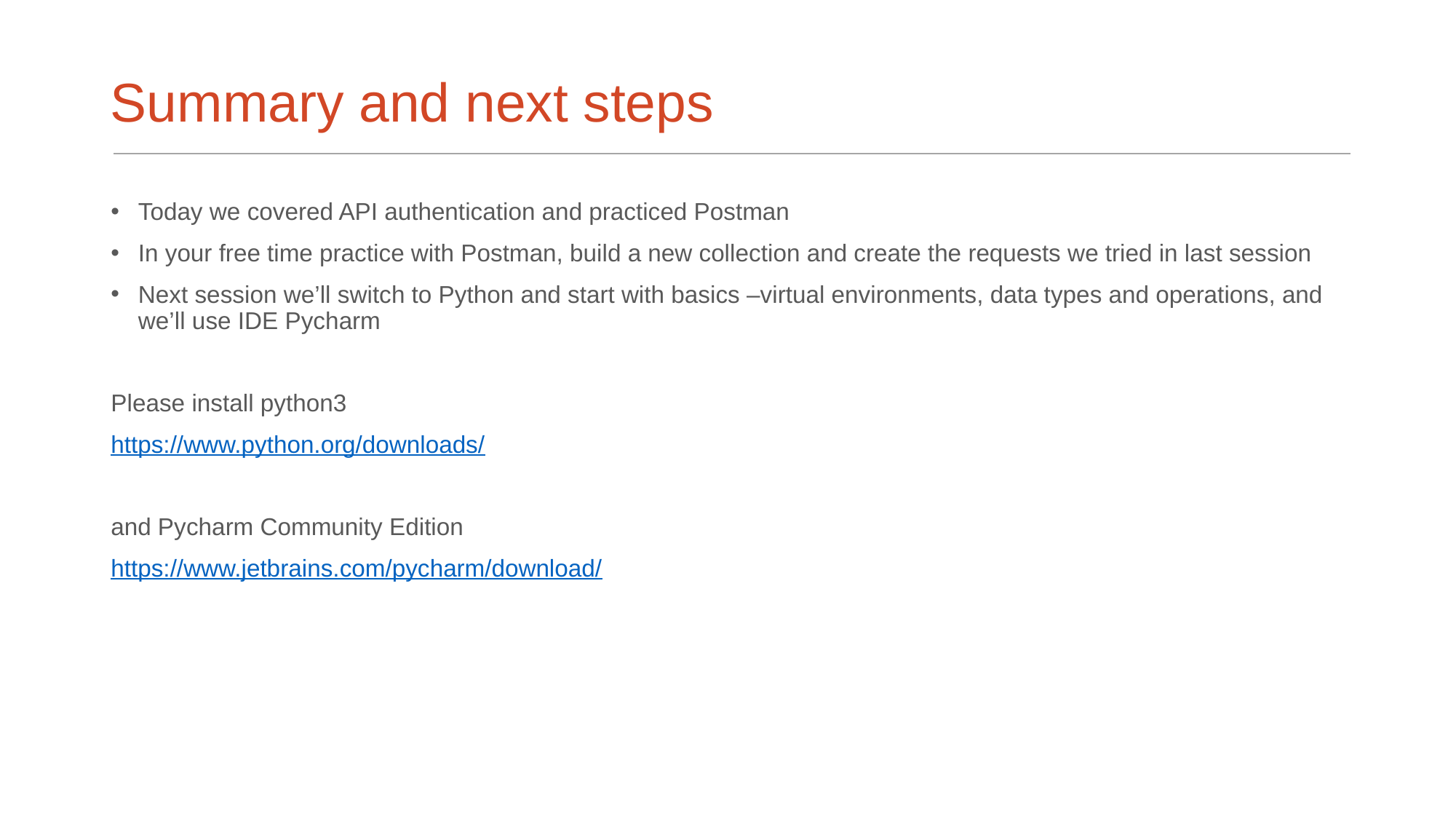

# Summary and next steps
Today we covered API authentication and practiced Postman
In your free time practice with Postman, build a new collection and create the requests we tried in last session
Next session we’ll switch to Python and start with basics –virtual environments, data types and operations, and we’ll use IDE Pycharm

Please install python3
https://www.python.org/downloads/

and Pycharm Community Edition
https://www.jetbrains.com/pycharm/download/